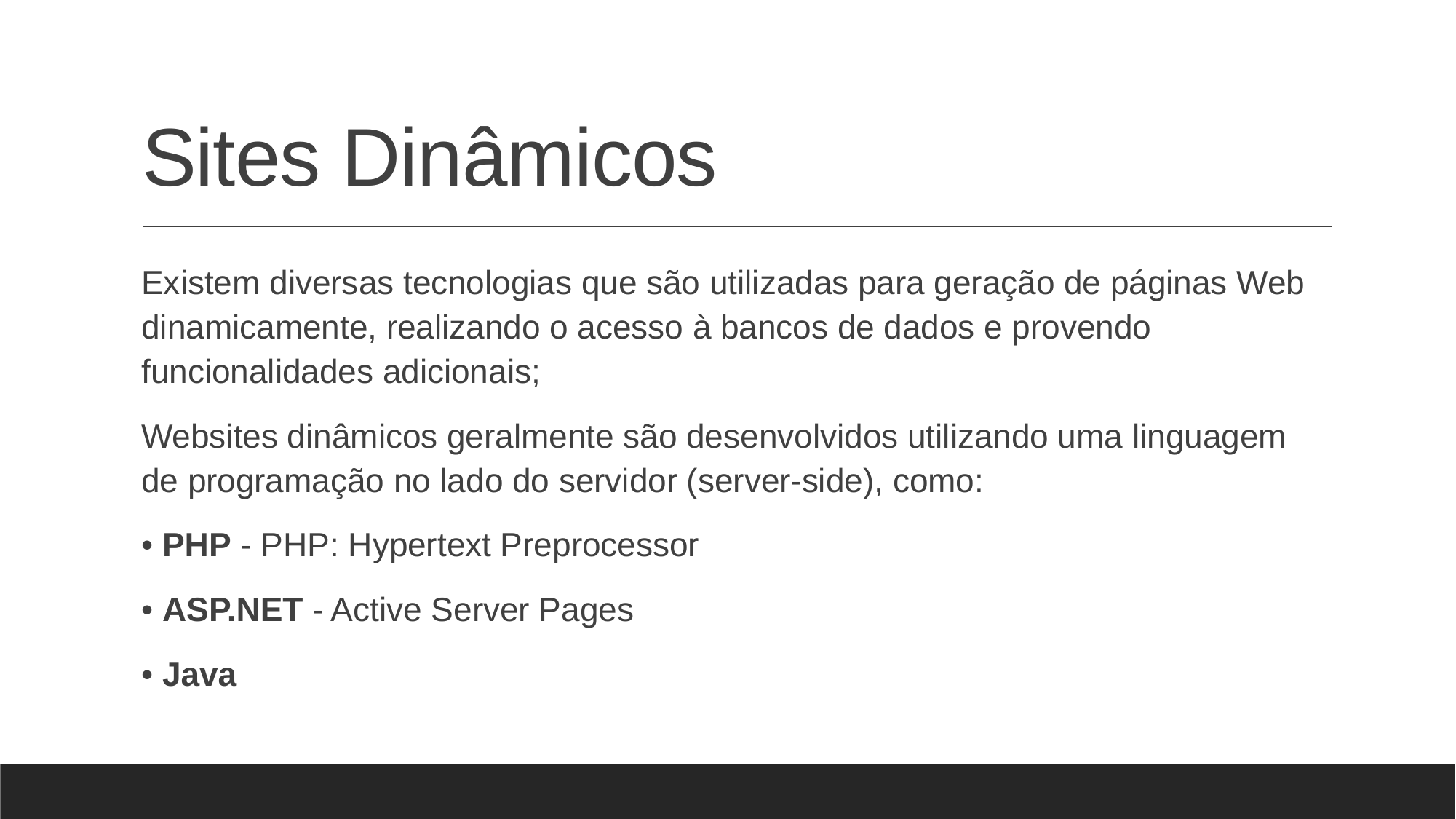

# Sites Dinâmicos
Existem diversas tecnologias que são utilizadas para geração de páginas Web dinamicamente, realizando o acesso à bancos de dados e provendo funcionalidades adicionais;
Websites dinâmicos geralmente são desenvolvidos utilizando uma linguagem de programação no lado do servidor (server-side), como:
• PHP - PHP: Hypertext Preprocessor
• ASP.NET - Active Server Pages
• Java